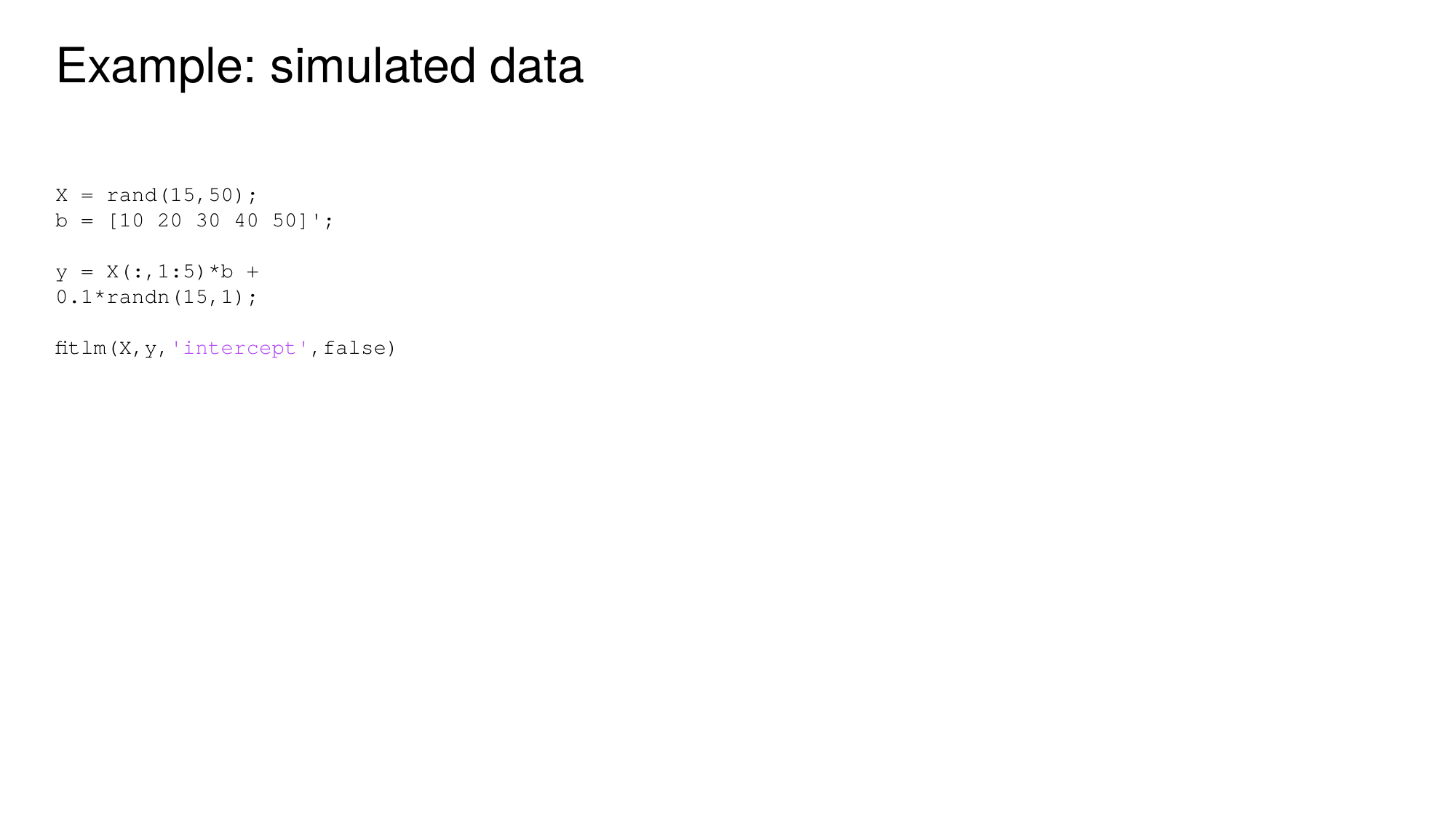

# Example: simulated data
X = rand(15,50);
b = [10 20 30 40 50]';

y = X(:,1:5)*b + 	0.1*randn(15,1);

fitlm(X,y,'intercept',false)